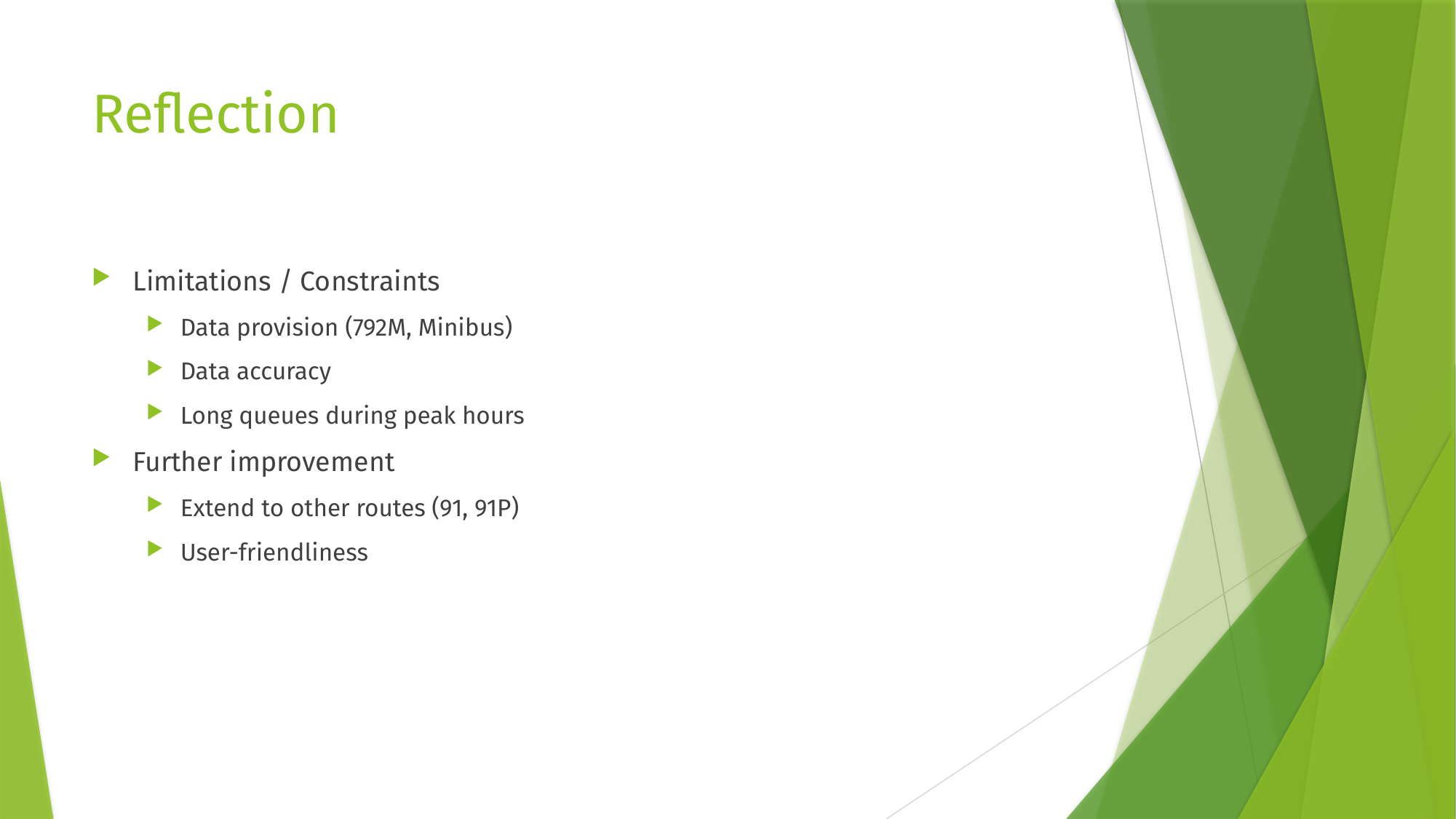

# Reflection
Limitations / Constraints
Data provision (792M, Minibus)
Data accuracy
Long queues during peak hours
Further improvement
Extend to other routes (91, 91P)
User-friendliness